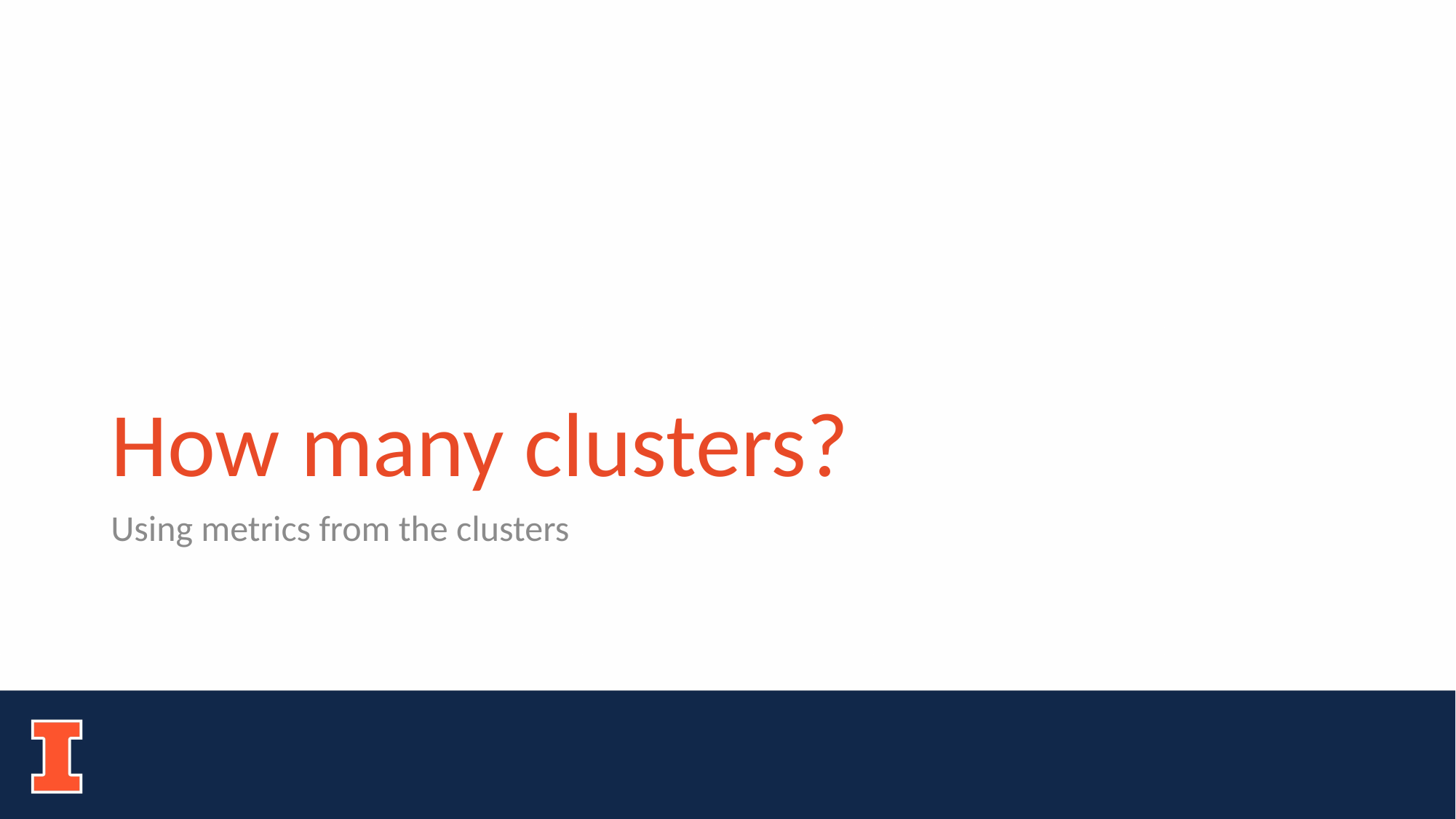

# How many clusters?
Using metrics from the clusters